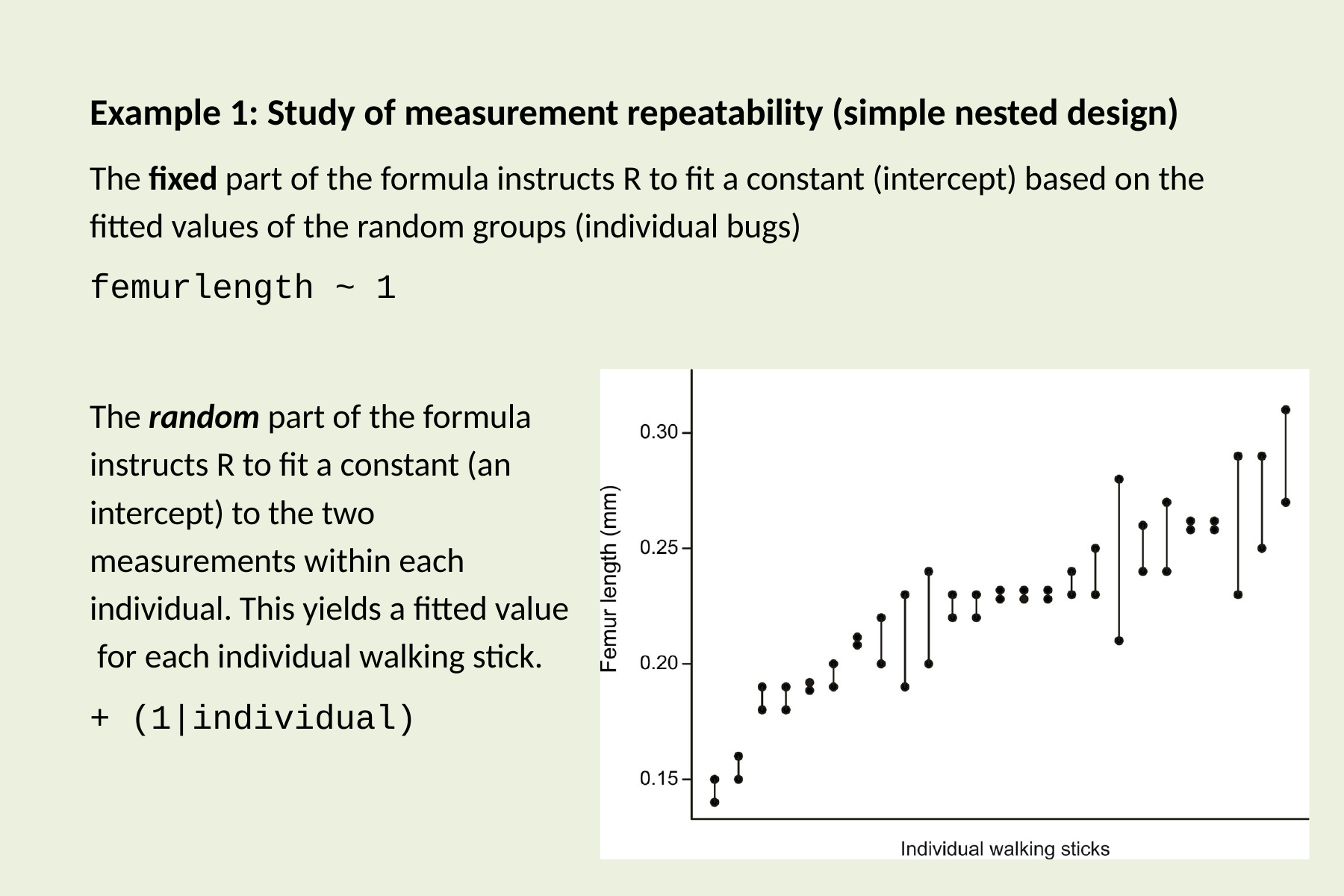

# Example 1: Study of measurement repeatability (simple nested design)
The fixed part of the formula instructs R to fit a constant (intercept) based on the  fitted values of the random groups (individual bugs)
femurlength ~ 1

The random part of the formula  instructs R to fit a constant (an  intercept) to the two  measurements within each  individual. This yields a fitted value  for each individual walking stick.
+ (1|individual)